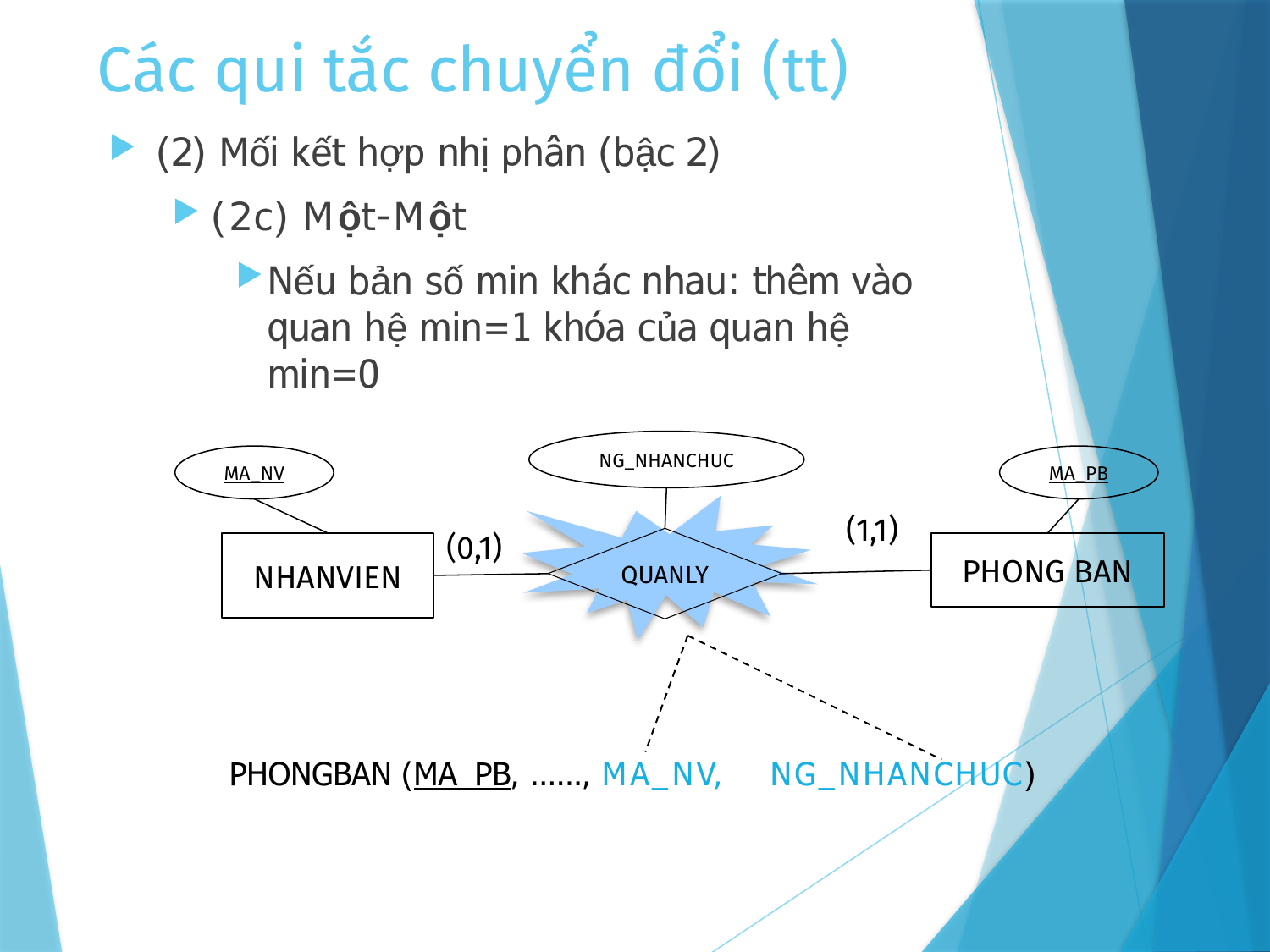

# Các qui tắc chuyển đổi (tt)
(2) Mối kết hợp nhị phân (bậc 2)
(2c) Một-Một
Nếu bản số min khác nhau: thêm vào quan hệ min=1 khóa của quan hệ min=0

NG_NHANCHUC
QUANLY
MA_NV
NHANVIEN
(1,1)
(0,1)
PHONG BAN
MA_PB

PHONGBAN (MA_PB, ……, MA_NV,     NG_NHANCHUC)